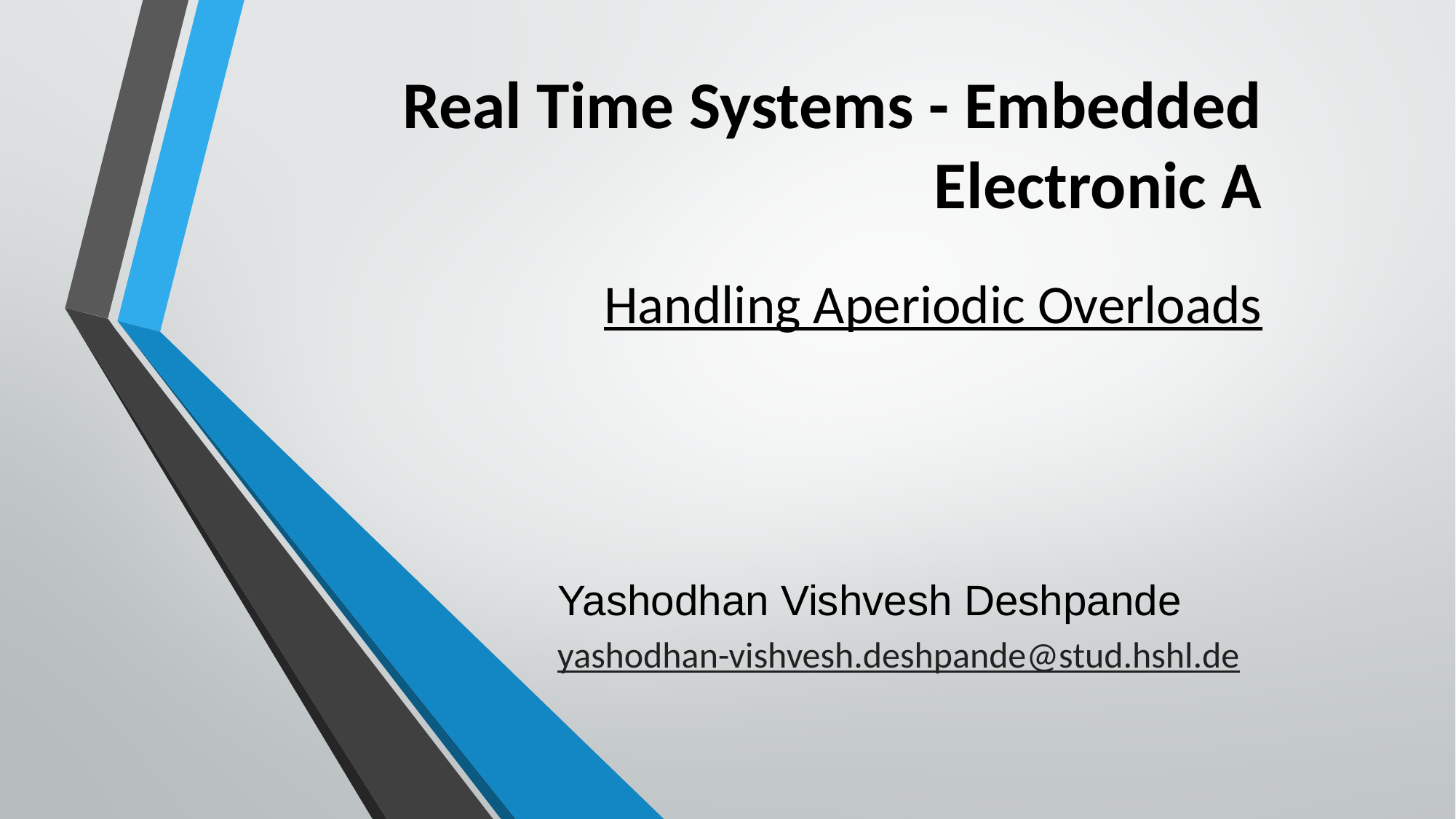

# Real Time Systems - Embedded Electronic A
Handling Aperiodic Overloads

Yashodhan Vishvesh Deshpande
yashodhan-vishvesh.deshpande@stud.hshl.de